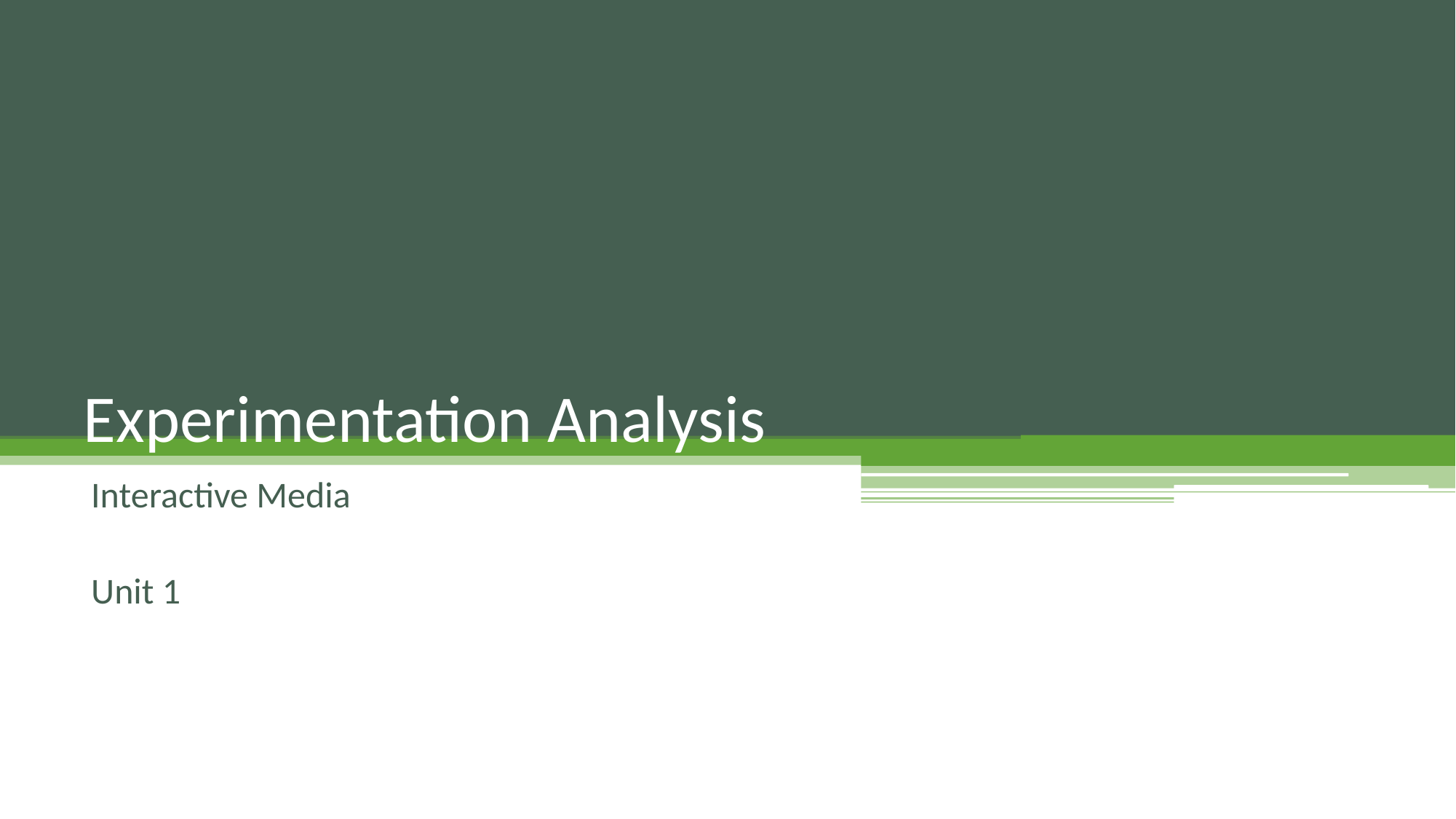

# Experimentation Analysis
Interactive Media

Unit 1